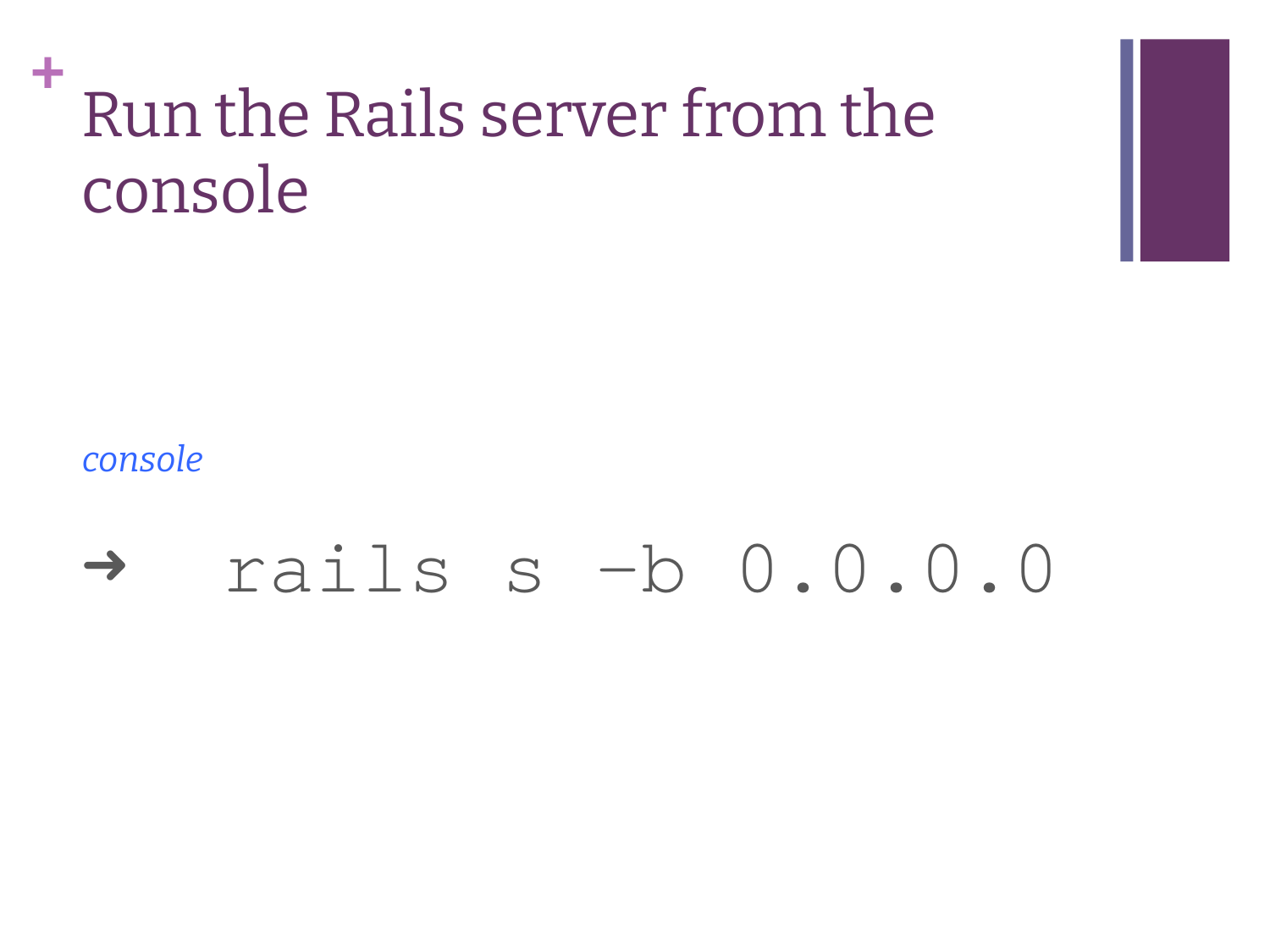

# Run the Rails server from the console

console
➜  rails s -b 0.0.0.0